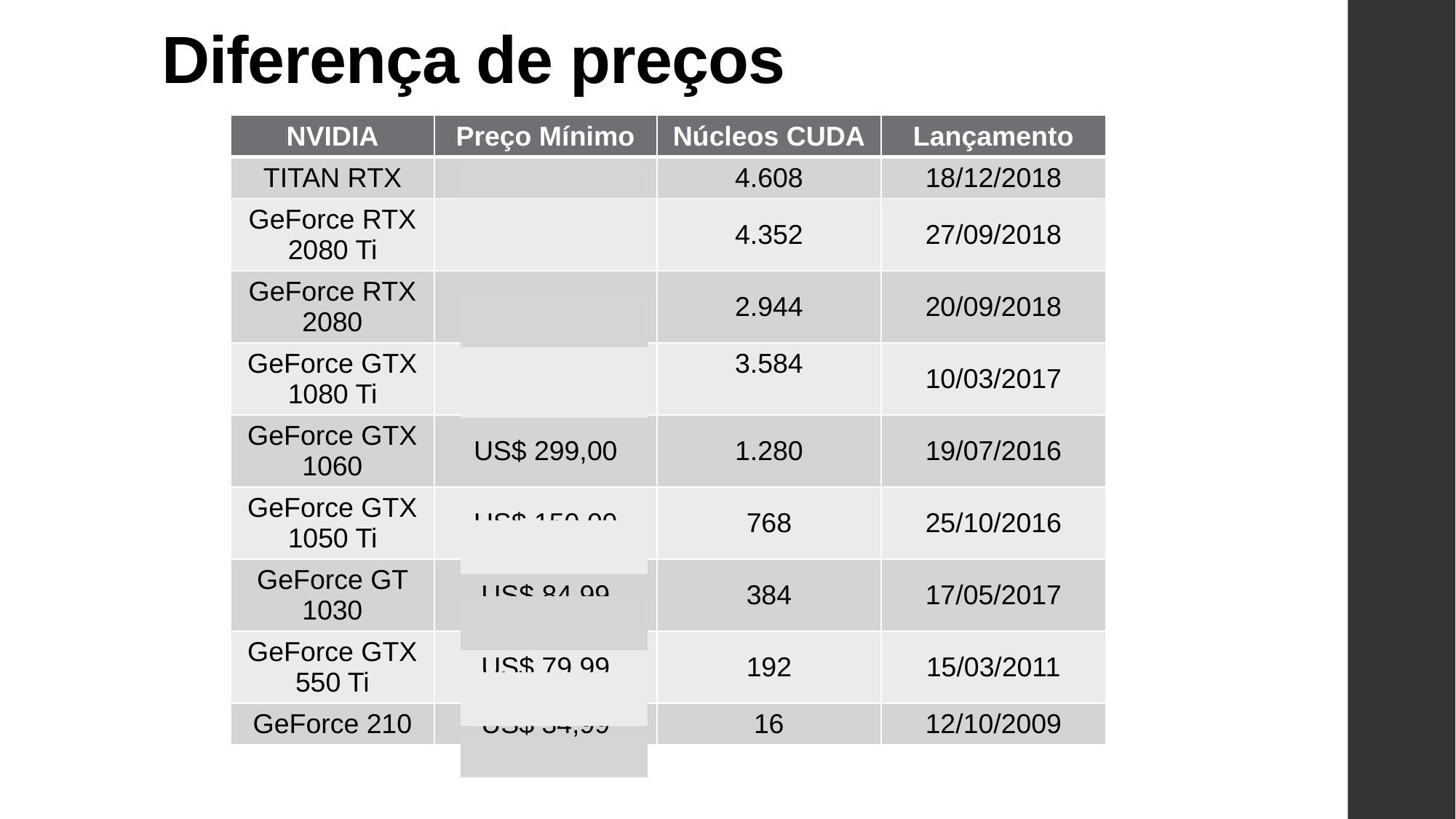

# Diferença de preços
| NVIDIA | Preço Mínimo | Núcleos CUDA | Lançamento |
| --- | --- | --- | --- |
| TITAN RTX | US$ 2.499,99 | 4.608 | 18/12/2018 |
| GeForce RTX 2080 Ti | US$ 1.149,99 | 4.352 | 27/09/2018 |
| GeForce RTX 2080 | US$ 699,99 | 2.944 | 20/09/2018 |
| GeForce GTX 1080 Ti | US$ 579,99 | 3.584 | 10/03/2017 |
| GeForce GTX 1060 | US$ 299,00 | 1.280 | 19/07/2016 |
| GeForce GTX 1050 Ti | US$ 150,00 | 768 | 25/10/2016 |
| GeForce GT 1030 | US$ 84,99 | 384 | 17/05/2017 |
| GeForce GTX 550 Ti | US$ 79,99 | 192 | 15/03/2011 |
| GeForce 210 | US$ 34,99 | 16 | 12/10/2009 |